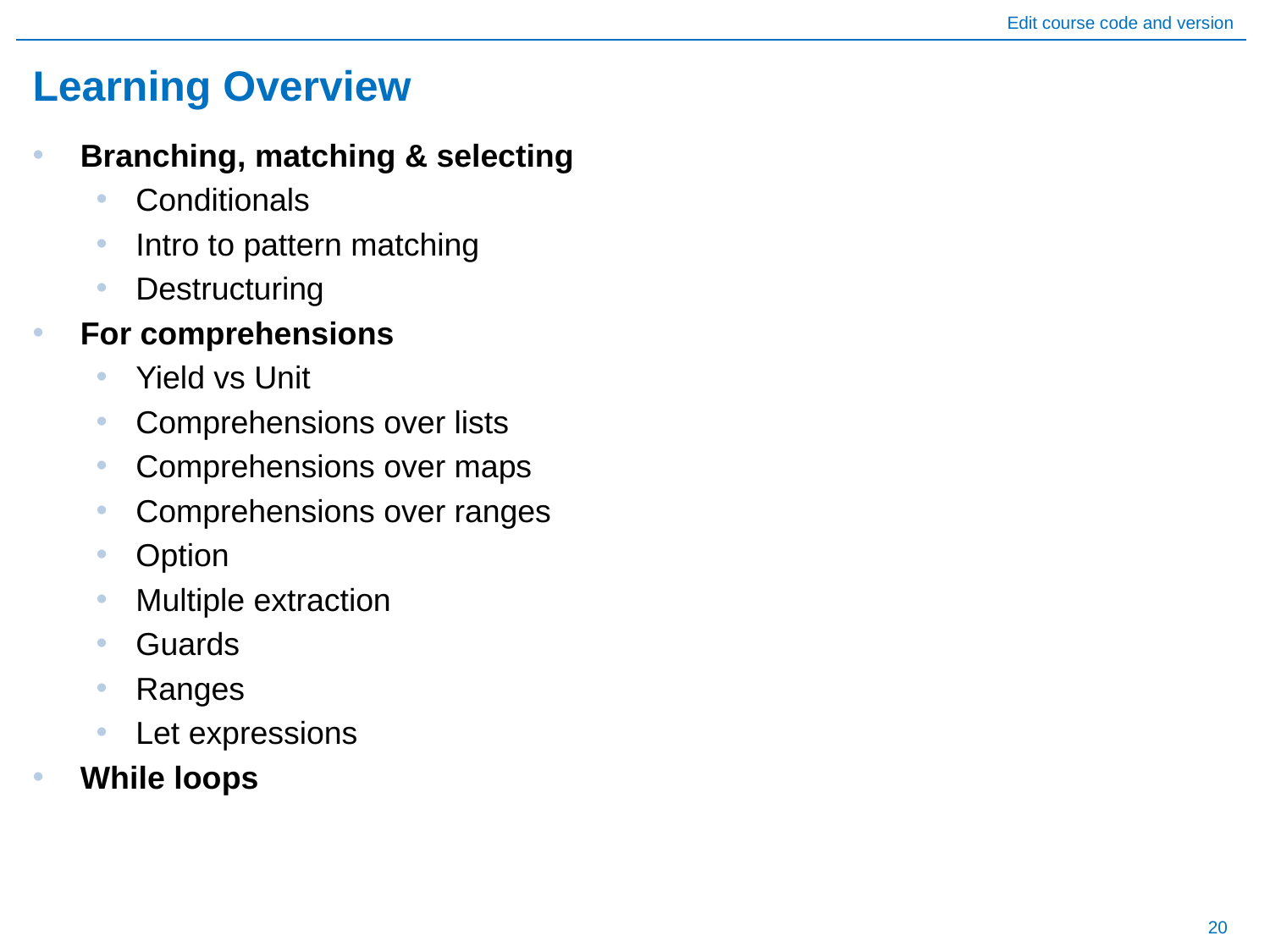

# Learning Overview
Branching, matching & selecting
Conditionals
Intro to pattern matching
Destructuring
For comprehensions
Yield vs Unit
Comprehensions over lists
Comprehensions over maps
Comprehensions over ranges
Option
Multiple extraction
Guards
Ranges
Let expressions
While loops